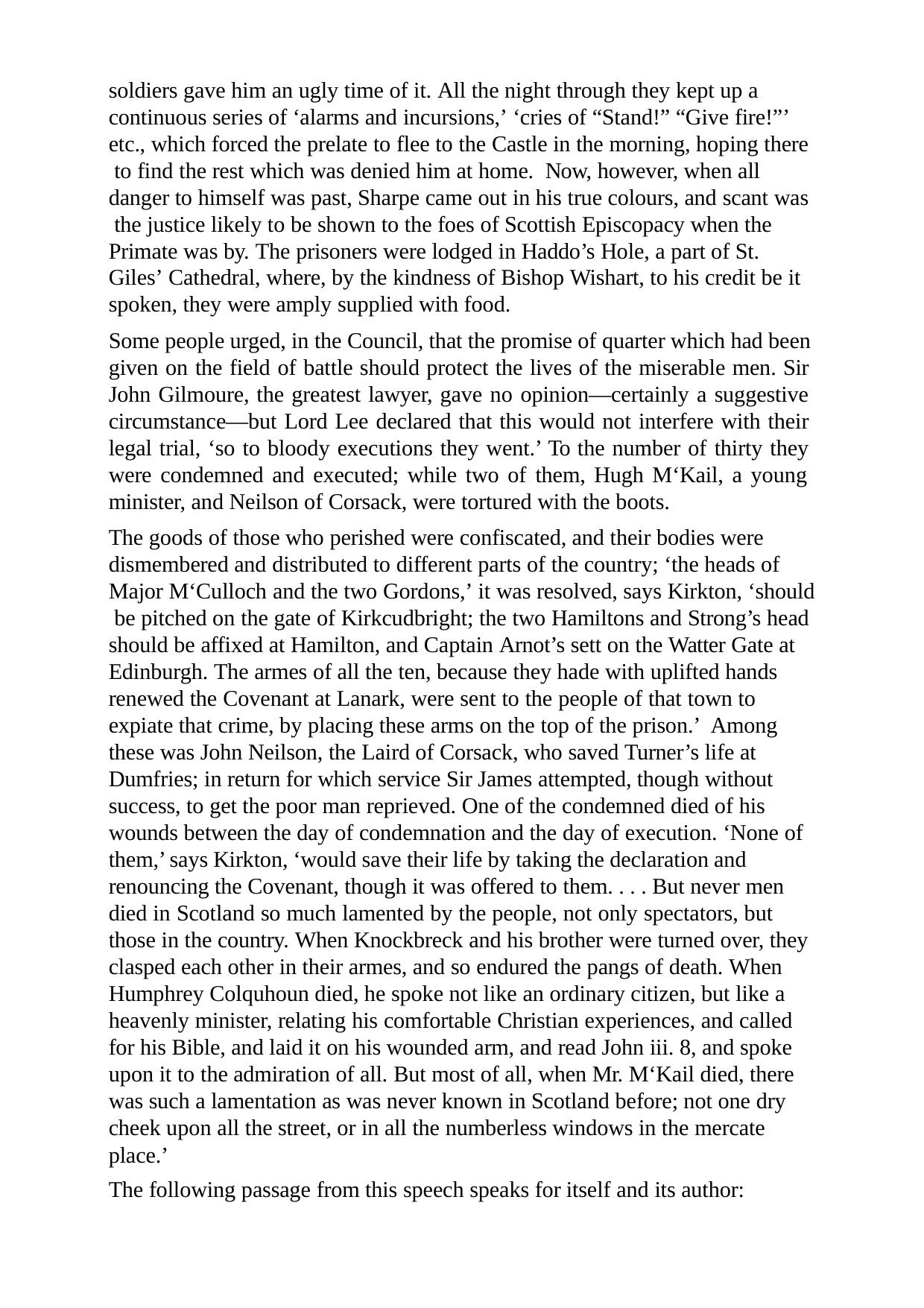

soldiers gave him an ugly time of it. All the night through they kept up a  continuous series of ‘alarms and incursions,’ ‘cries of “Stand!” “Give fire!”’  etc., which forced the prelate to flee to the Castle in the morning, hoping there  to find the rest which was denied him at home.	Now, however, when all  danger to himself was past, Sharpe came out in his true colours, and scant was  the justice likely to be shown to the foes of Scottish Episcopacy when the  Primate was by. The prisoners were lodged in Haddo’s Hole, a part of St.
Giles’ Cathedral, where, by the kindness of Bishop Wishart, to his credit be it
spoken, they were amply supplied with food.
Some people urged, in the Council, that the promise of quarter which had been  given on the field of battle should protect the lives of the miserable men. Sir  John Gilmoure, the greatest lawyer, gave no opinion—certainly a suggestive  circumstance—but Lord Lee declared that this would not interfere with their  legal trial, ‘so to bloody executions they went.’ To the number of thirty they  were condemned and executed; while two of them, Hugh M‘Kail, a young  minister, and Neilson of Corsack, were tortured with the boots.
The goods of those who perished were confiscated, and their bodies were  dismembered and distributed to different parts of the country; ‘the heads of  Major M‘Culloch and the two Gordons,’ it was resolved, says Kirkton, ‘should  be pitched on the gate of Kirkcudbright; the two Hamiltons and Strong’s head  should be affixed at Hamilton, and Captain Arnot’s sett on the Watter Gate at  Edinburgh. The armes of all the ten, because they hade with uplifted hands  renewed the Covenant at Lanark, were sent to the people of that town to  expiate that crime, by placing these arms on the top of the prison.’ Among  these was John Neilson, the Laird of Corsack, who saved Turner’s life at  Dumfries; in return for which service Sir James attempted, though without  success, to get the poor man reprieved. One of the condemned died of his  wounds between the day of condemnation and the day of execution. ‘None of  them,’ says Kirkton, ‘would save their life by taking the declaration and  renouncing the Covenant, though it was offered to them. . . . But never men  died in Scotland so much lamented by the people, not only spectators, but  those in the country. When Knockbreck and his brother were turned over, they  clasped each other in their armes, and so endured the pangs of death. When  Humphrey Colquhoun died, he spoke not like an ordinary citizen, but like a  heavenly minister, relating his comfortable Christian experiences, and called  for his Bible, and laid it on his wounded arm, and read John iii. 8, and spoke  upon it to the admiration of all. But most of all, when Mr. M‘Kail died, there  was such a lamentation as was never known in Scotland before; not one dry  cheek upon all the street, or in all the numberless windows in the mercate  place.’
The following passage from this speech speaks for itself and its author: